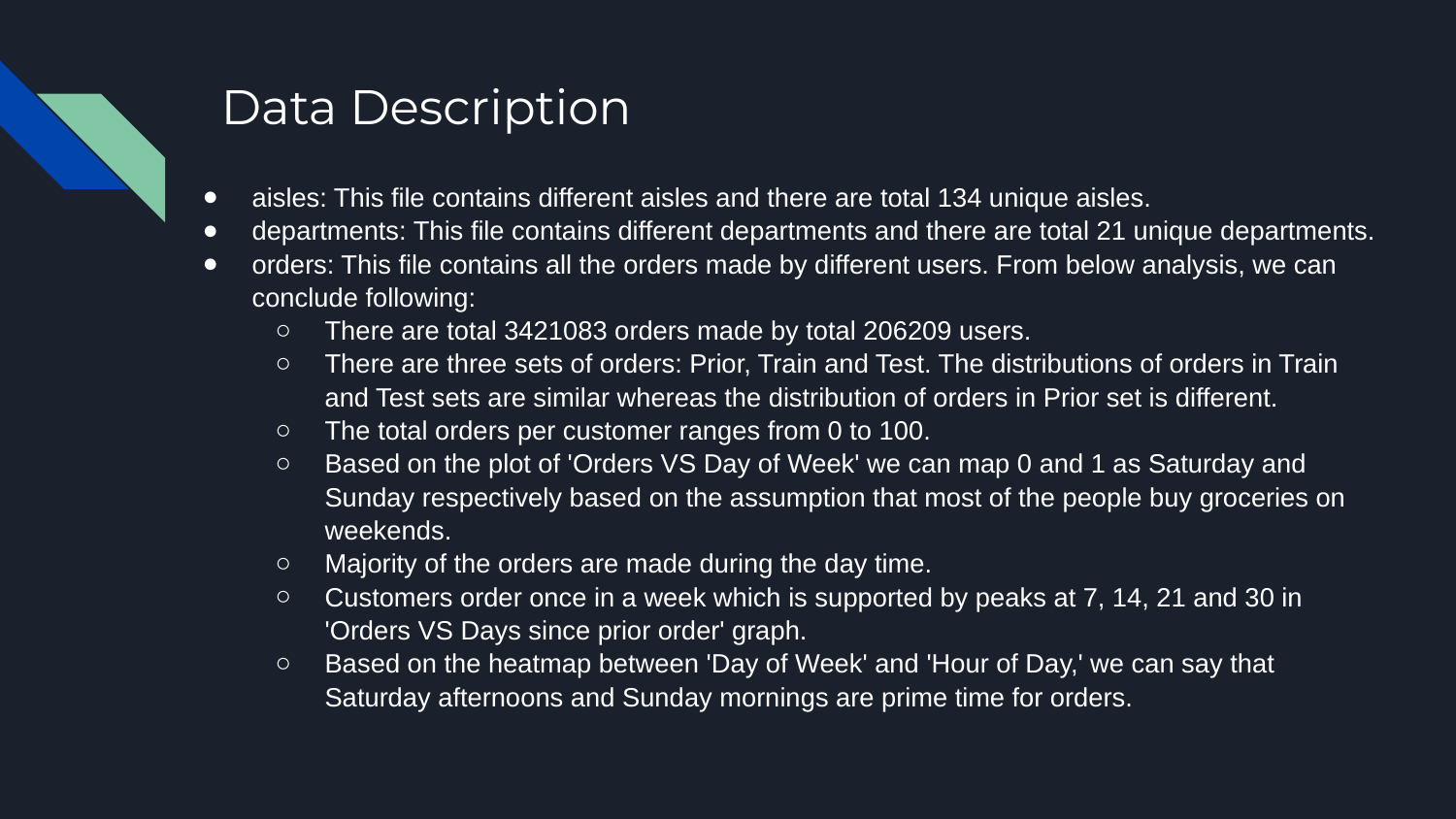

# Data Description
aisles: This file contains different aisles and there are total 134 unique aisles.
departments: This file contains different departments and there are total 21 unique departments.
orders: This file contains all the orders made by different users. From below analysis, we can conclude following:
There are total 3421083 orders made by total 206209 users.
There are three sets of orders: Prior, Train and Test. The distributions of orders in Train and Test sets are similar whereas the distribution of orders in Prior set is different.
The total orders per customer ranges from 0 to 100.
Based on the plot of 'Orders VS Day of Week' we can map 0 and 1 as Saturday and Sunday respectively based on the assumption that most of the people buy groceries on weekends.
Majority of the orders are made during the day time.
Customers order once in a week which is supported by peaks at 7, 14, 21 and 30 in 'Orders VS Days since prior order' graph.
Based on the heatmap between 'Day of Week' and 'Hour of Day,' we can say that Saturday afternoons and Sunday mornings are prime time for orders.